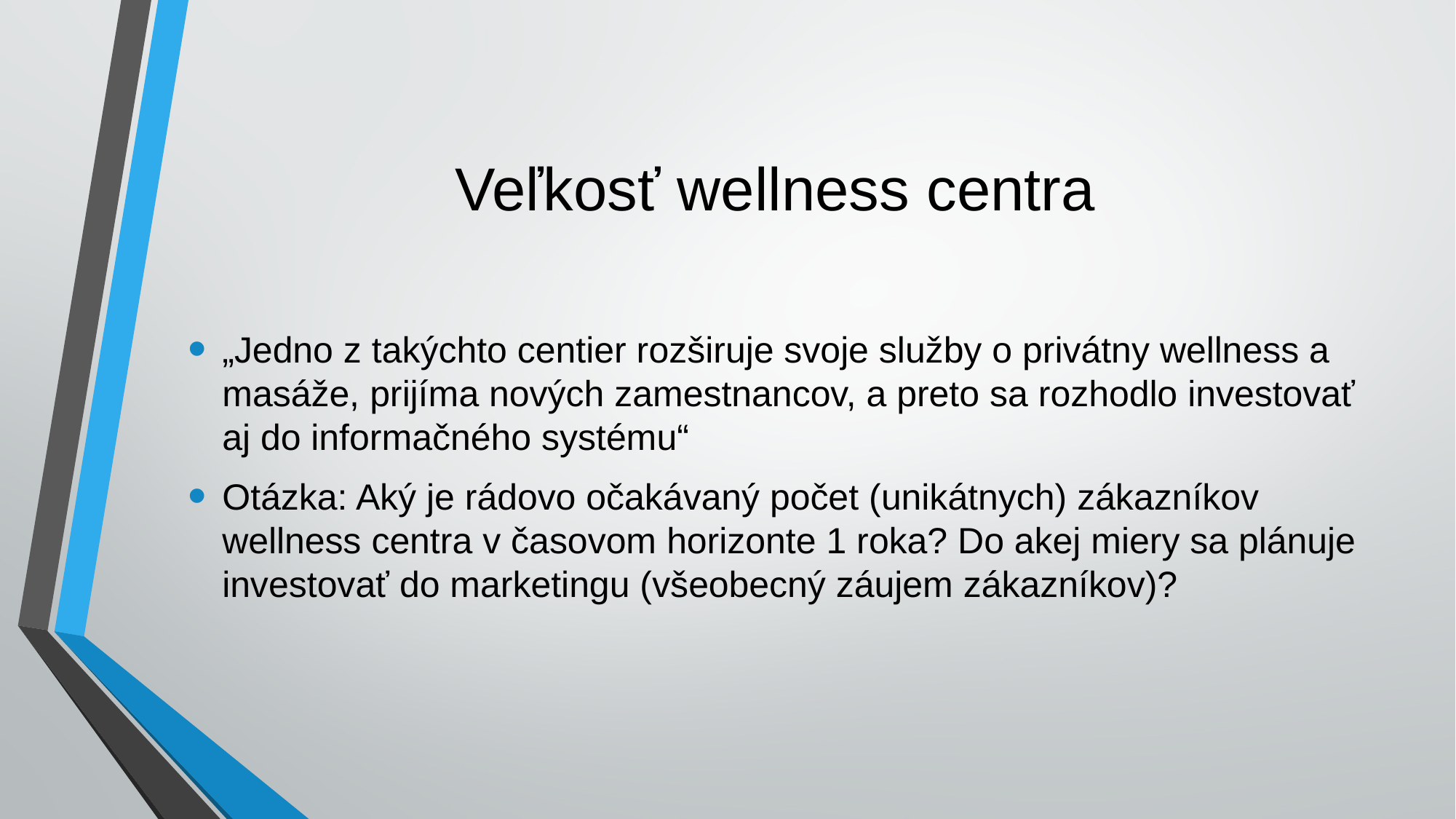

# Veľkosť wellness centra
„Jedno z takýchto centier rozširuje svoje služby o privátny wellness a masáže, prijíma nových zamestnancov, a preto sa rozhodlo investovať aj do informačného systému“
Otázka: Aký je rádovo očakávaný počet (unikátnych) zákazníkov wellness centra v časovom horizonte 1 roka? Do akej miery sa plánuje investovať do marketingu (všeobecný záujem zákazníkov)?